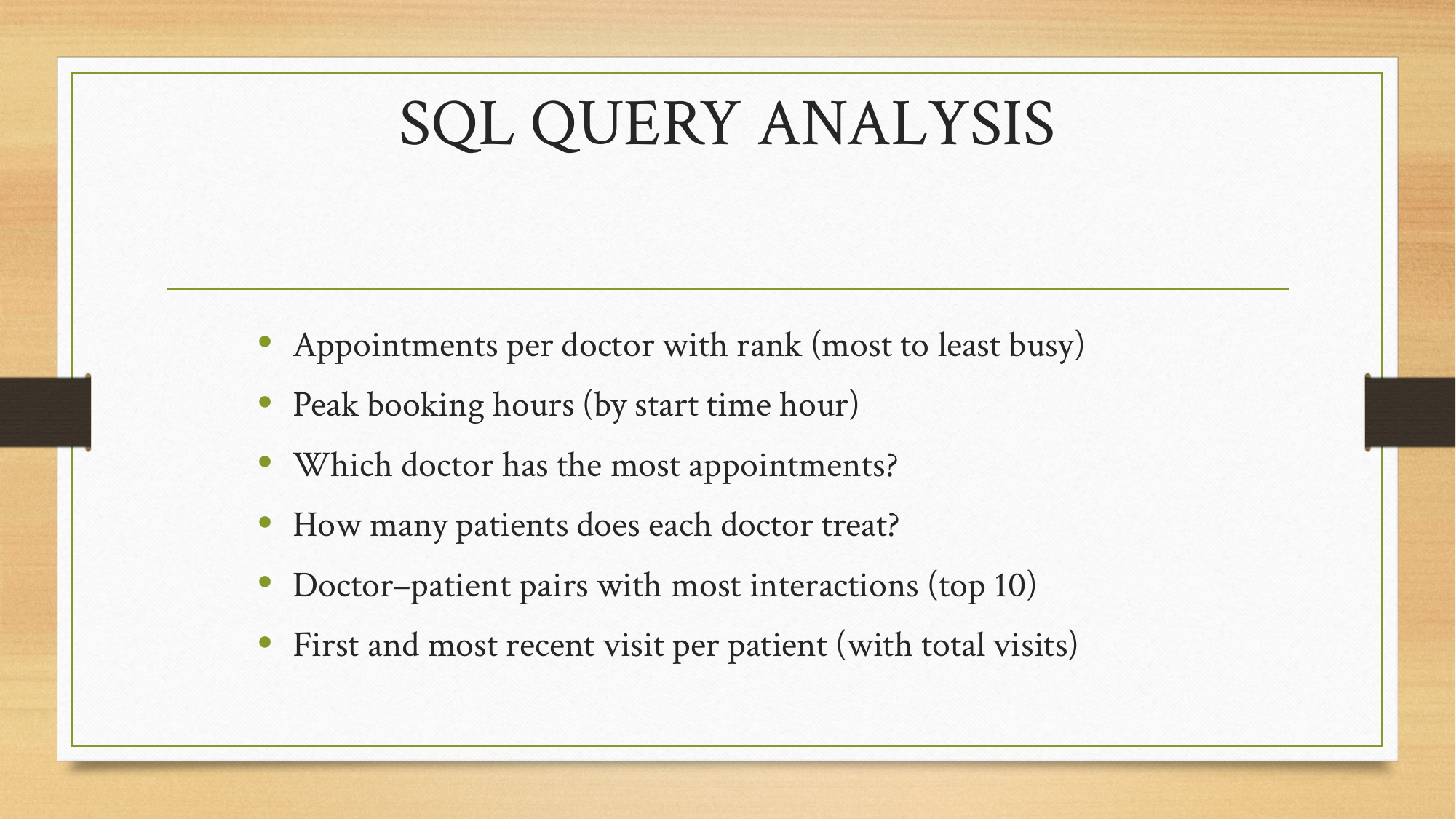

# SQL QUERY ANALYSIS

Appointments per doctor with rank (most to least busy)
Peak booking hours (by start time hour)
Which doctor has the most appointments?
How many patients does each doctor treat?
Doctor–patient pairs with most interactions (top 10)
First and most recent visit per patient (with total visits)